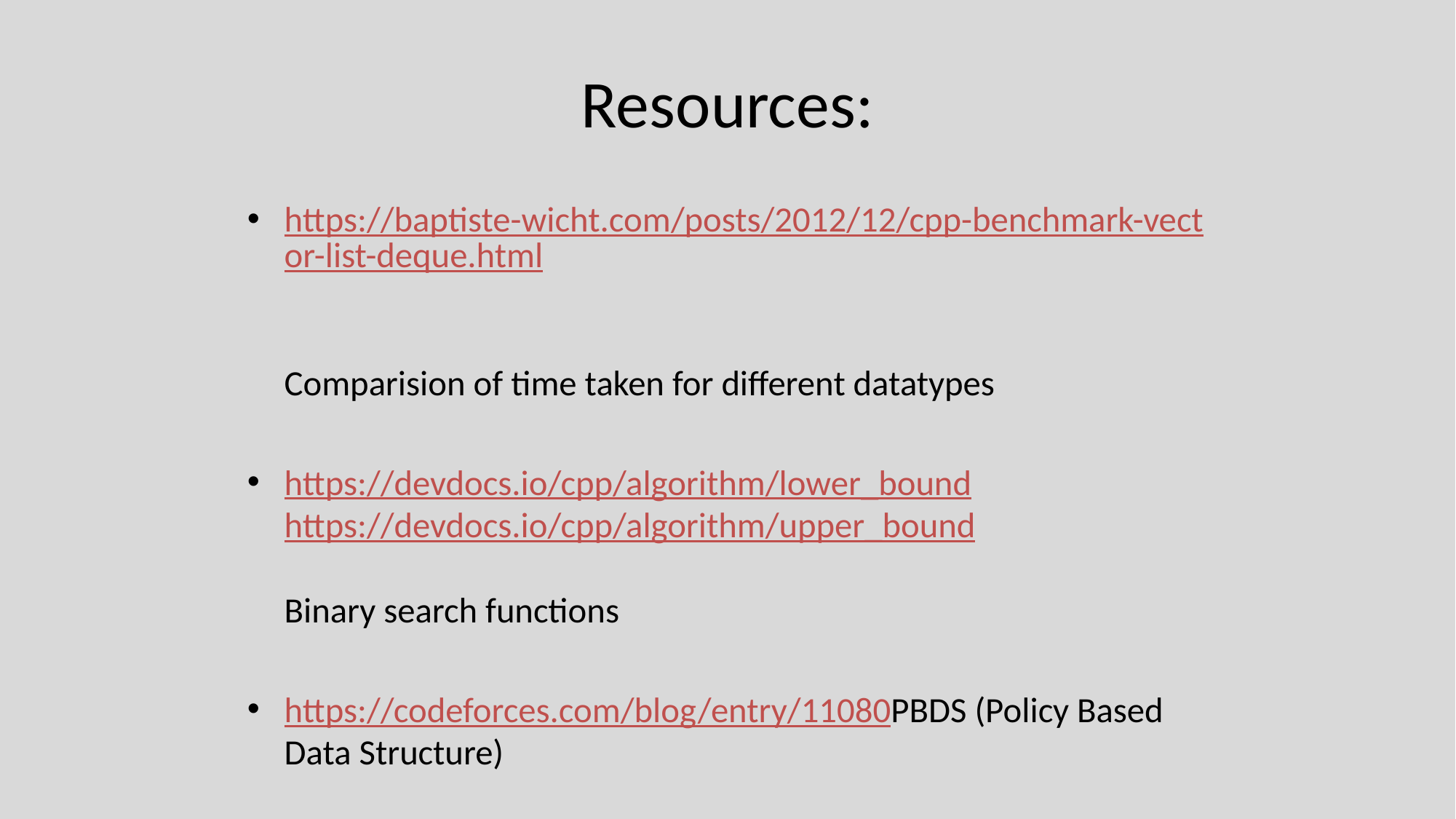

# Resources:
https://baptiste-wicht.com/posts/2012/12/cpp-benchmark-vector-list-deque.html
Comparision of time taken for different datatypes

https://devdocs.io/cpp/algorithm/lower_bound
https://devdocs.io/cpp/algorithm/upper_bound
Binary search functions

https://codeforces.com/blog/entry/11080
PBDS (Policy Based Data Structure)